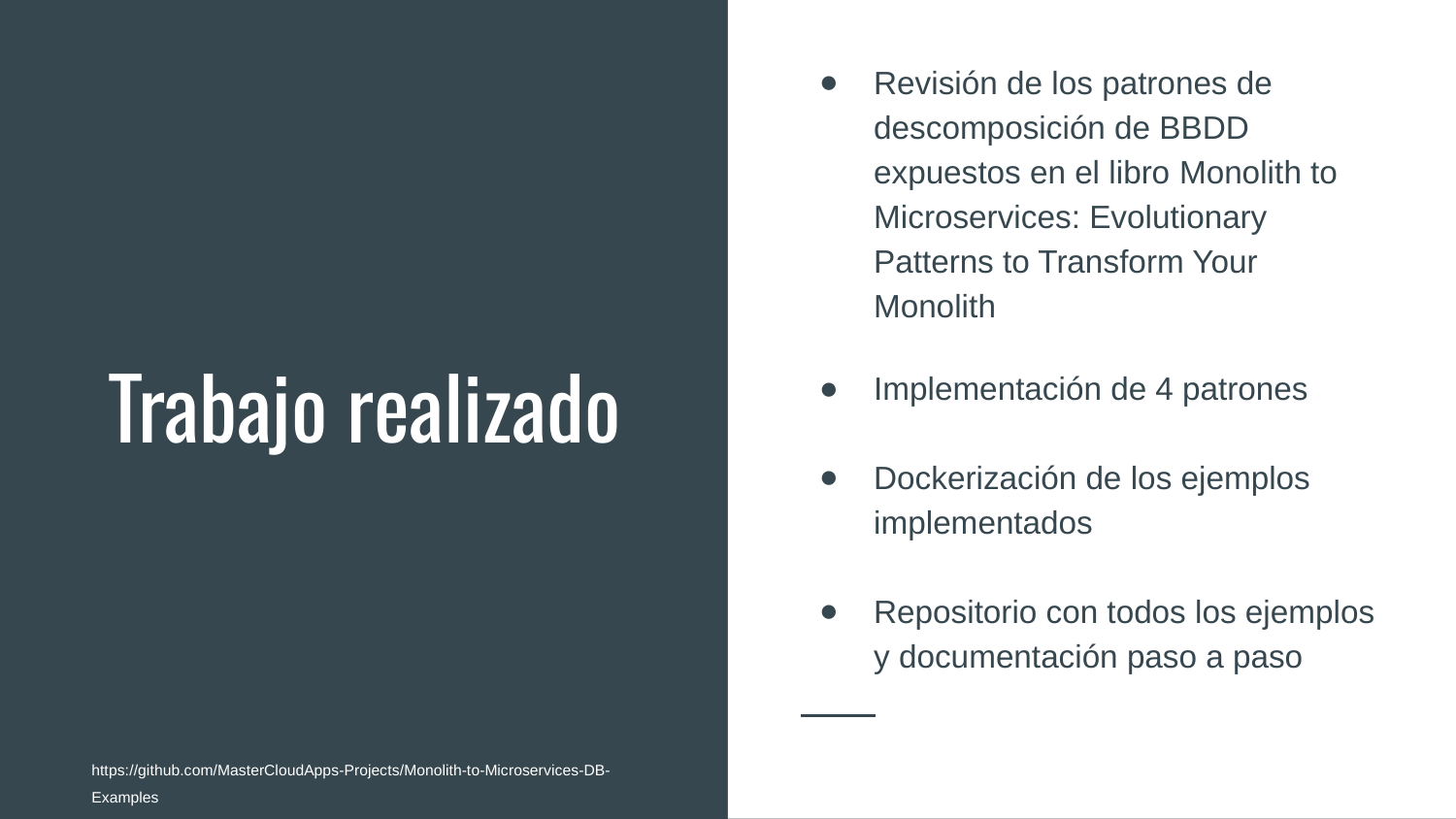

Revisión de los patrones de descomposición de BBDD expuestos en el libro Monolith to Microservices: Evolutionary Patterns to Transform Your Monolith
Implementación de 4 patrones
Dockerización de los ejemplos implementados
Repositorio con todos los ejemplos y documentación paso a paso
# Trabajo realizado
https://github.com/MasterCloudApps-Projects/Monolith-to-Microservices-DB-Examples